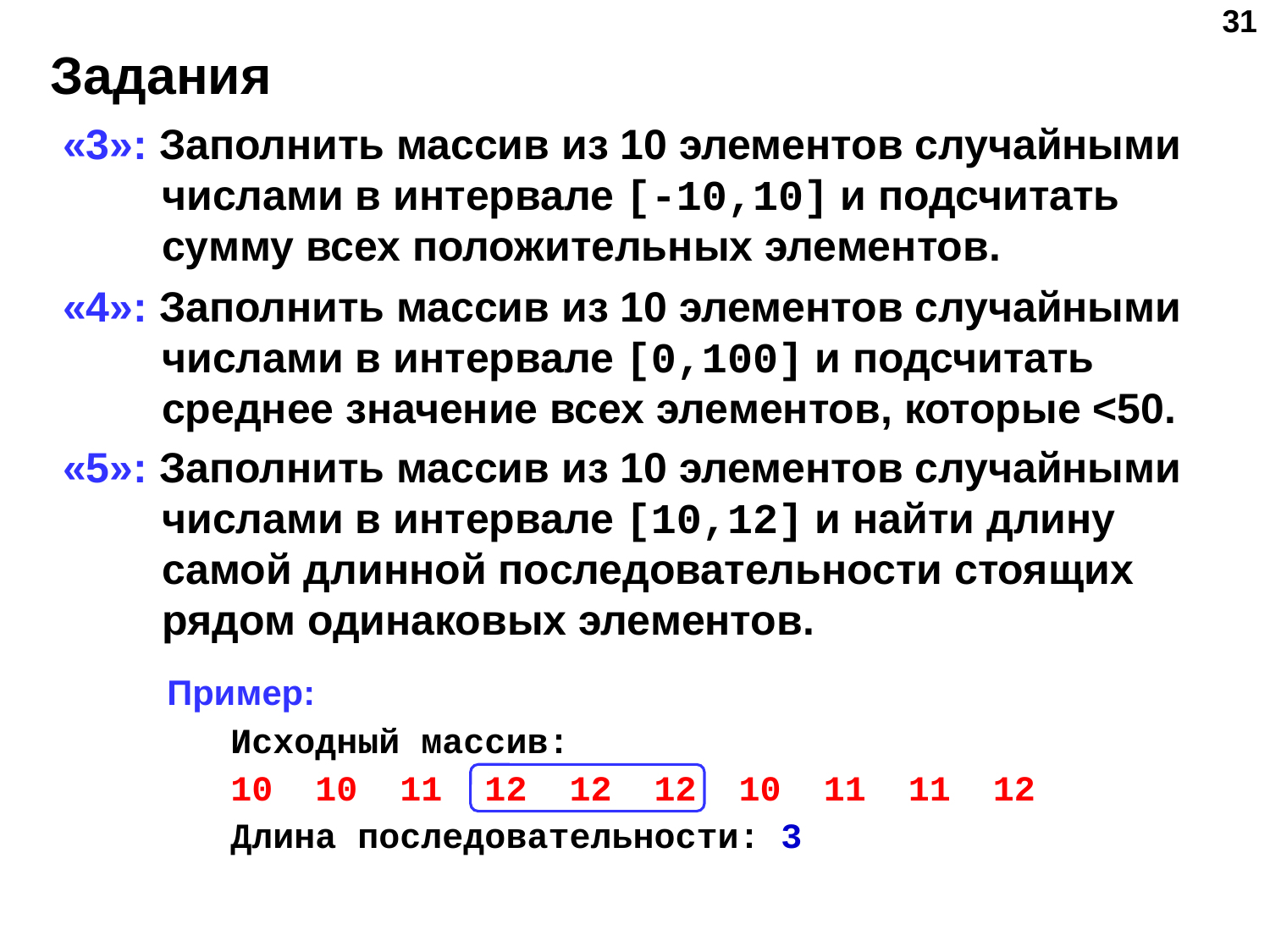

31
# Задания
«3»: Заполнить массив из 10 элементов случайными числами в интервале [-10,10] и подсчитать сумму всех положительных элементов.
«4»: Заполнить массив из 10 элементов случайными числами в интервале [0,100] и подсчитать среднее значение всех элементов, которые <50.
«5»: Заполнить массив из 10 элементов случайными числами в интервале [10,12] и найти длину самой длинной последовательности стоящих рядом одинаковых элементов.

Пример:
   Исходный массив:
   10  10  11  12  12  12  10  11  11  12
   Длина последовательности: 3